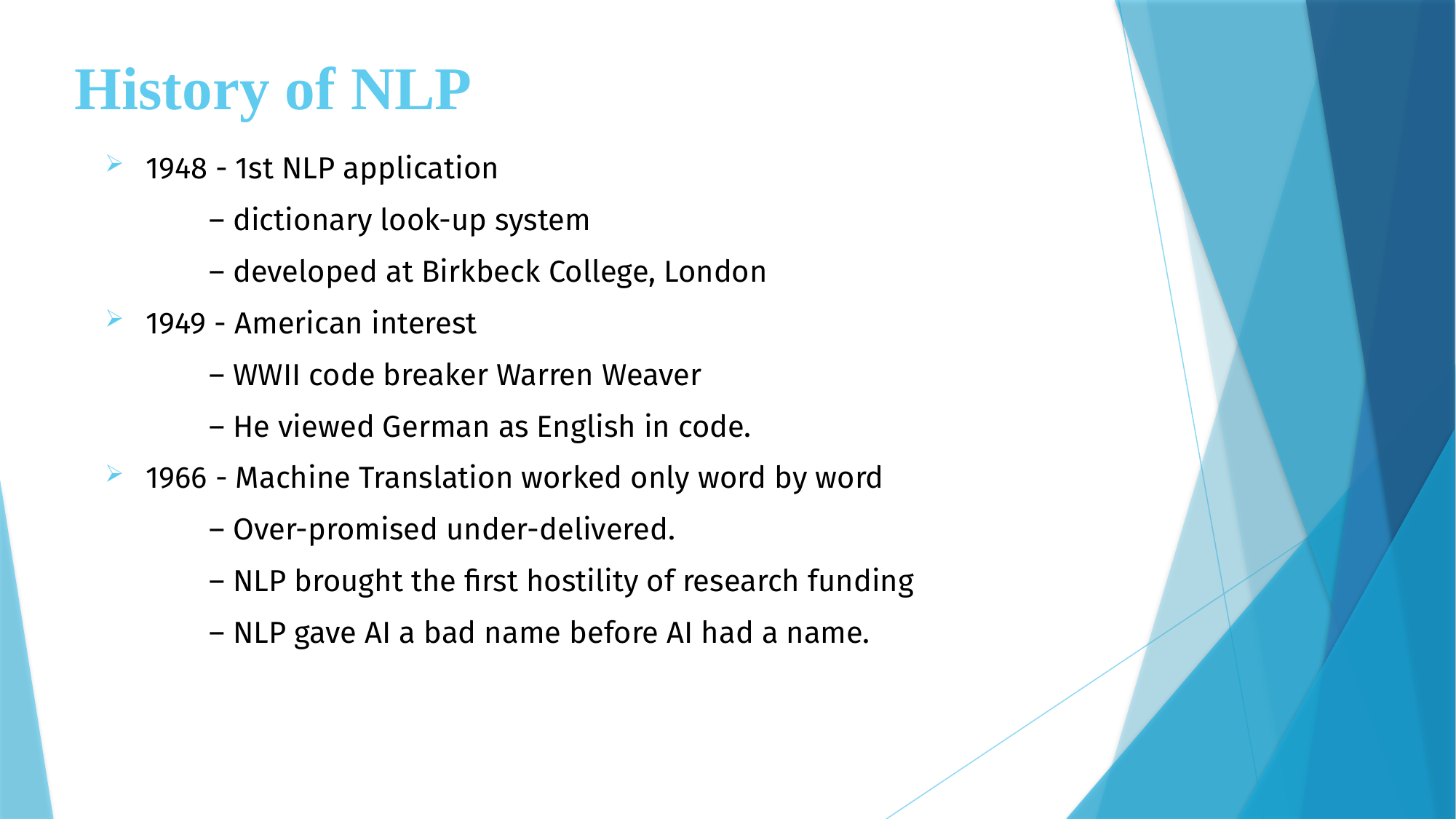

# History of NLP
1948 - 1st NLP application
             – dictionary look-up system
             – developed at Birkbeck College, London
1949 - American interest
             – WWII code breaker Warren Weaver
             – He viewed German as English in code.
1966 - Machine Translation worked only word by word
             – Over-promised under-delivered.
             – NLP brought the first hostility of research funding
             – NLP gave AI a bad name before AI had a name.